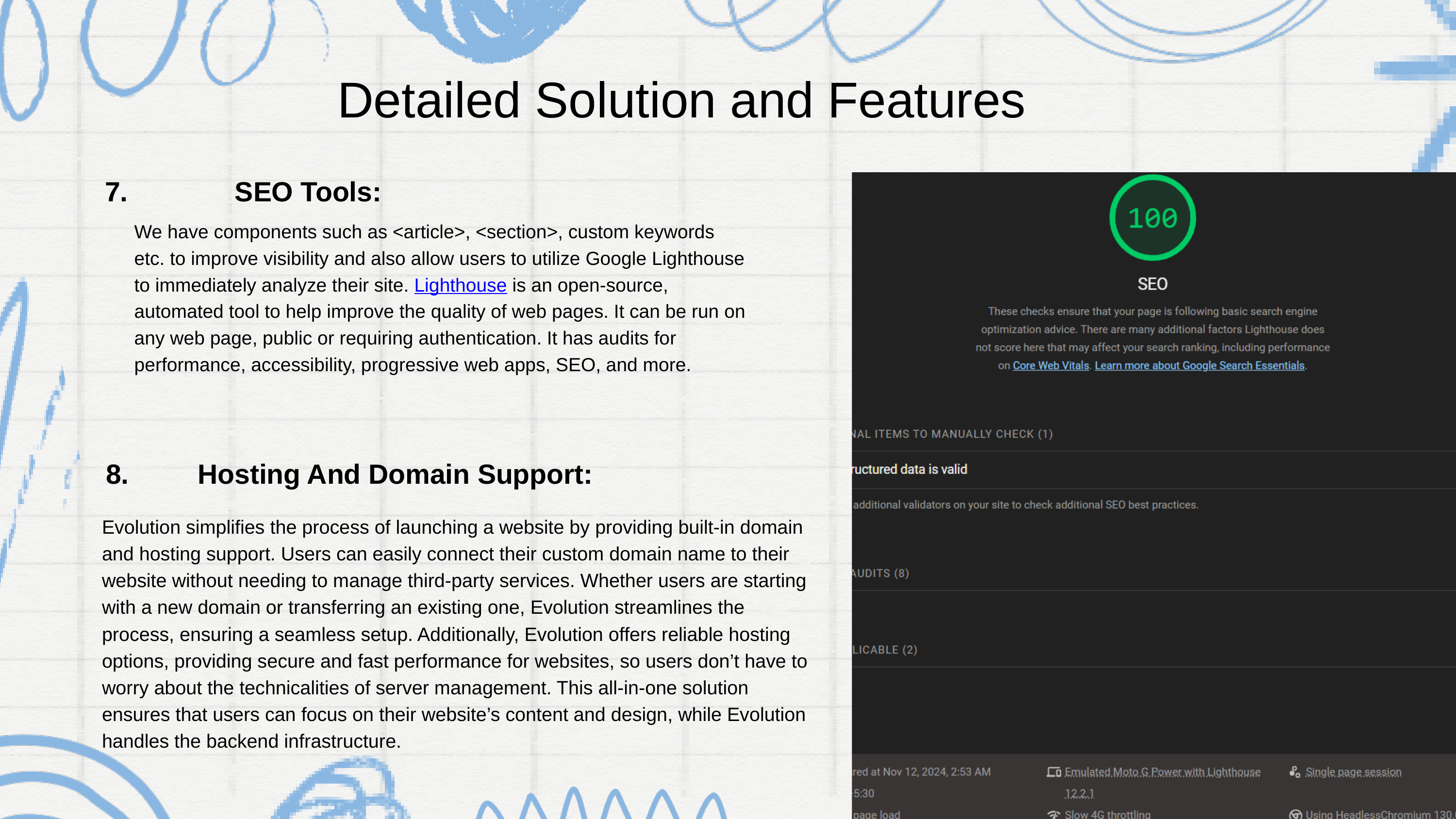

Detailed Solution and Features
7.              SEO Tools:

We have components such as <article>, <section>, custom keywords etc. to improve visibility and also allow users to utilize Google Lighthouse to immediately analyze their site. Lighthouse is an open-source, automated tool to help improve the quality of web pages. It can be run on any web page, public or requiring authentication. It has audits for performance, accessibility, progressive web apps, SEO, and more.

8.         Hosting And Domain Support:
Evolution simplifies the process of launching a website by providing built-in domain and hosting support. Users can easily connect their custom domain name to their website without needing to manage third-party services. Whether users are starting with a new domain or transferring an existing one, Evolution streamlines the process, ensuring a seamless setup. Additionally, Evolution offers reliable hosting options, providing secure and fast performance for websites, so users don’t have to worry about the technicalities of server management. This all-in-one solution ensures that users can focus on their website’s content and design, while Evolution handles the backend infrastructure.